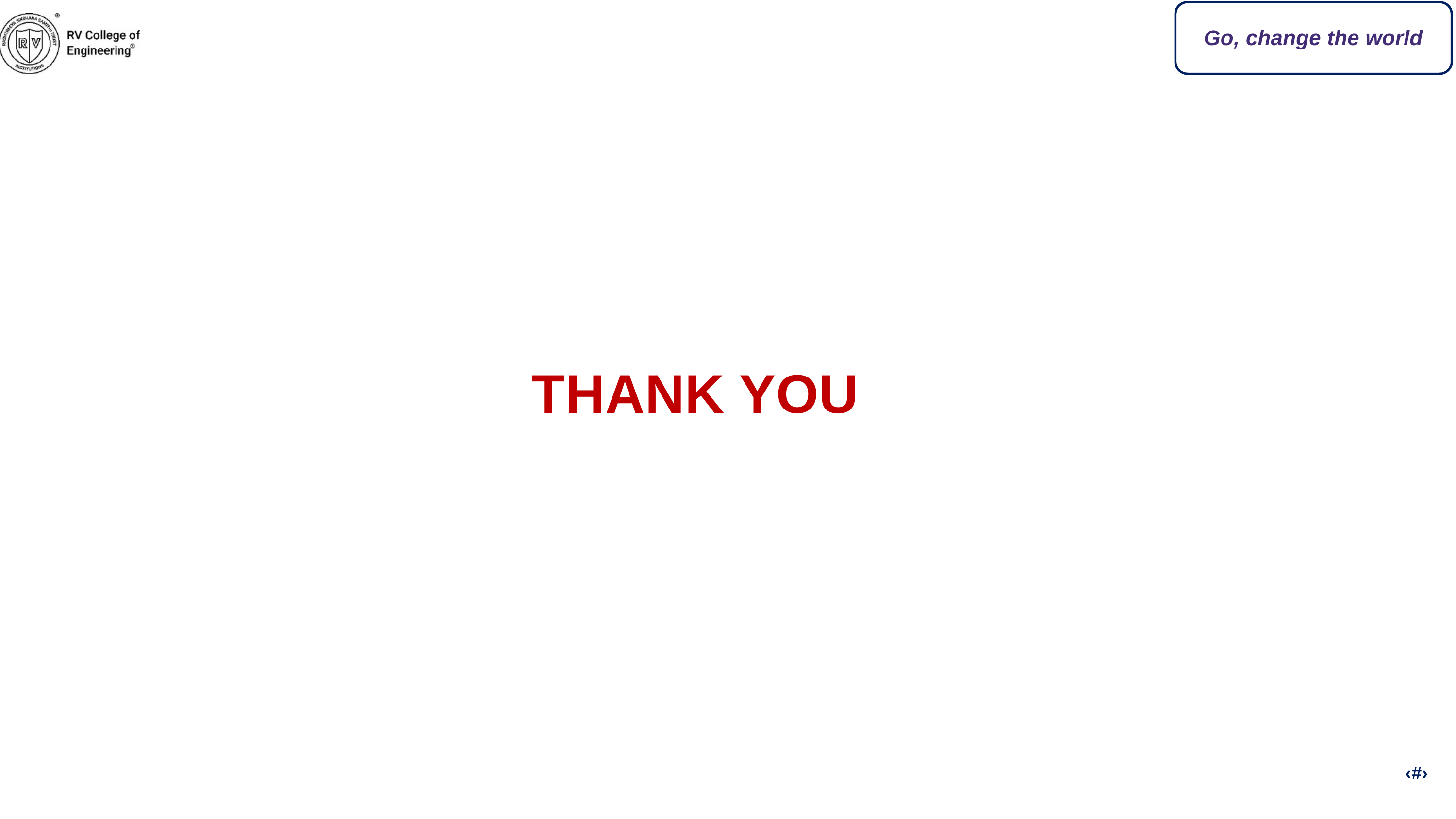

Go, change the world
THANK YOU
‹#›